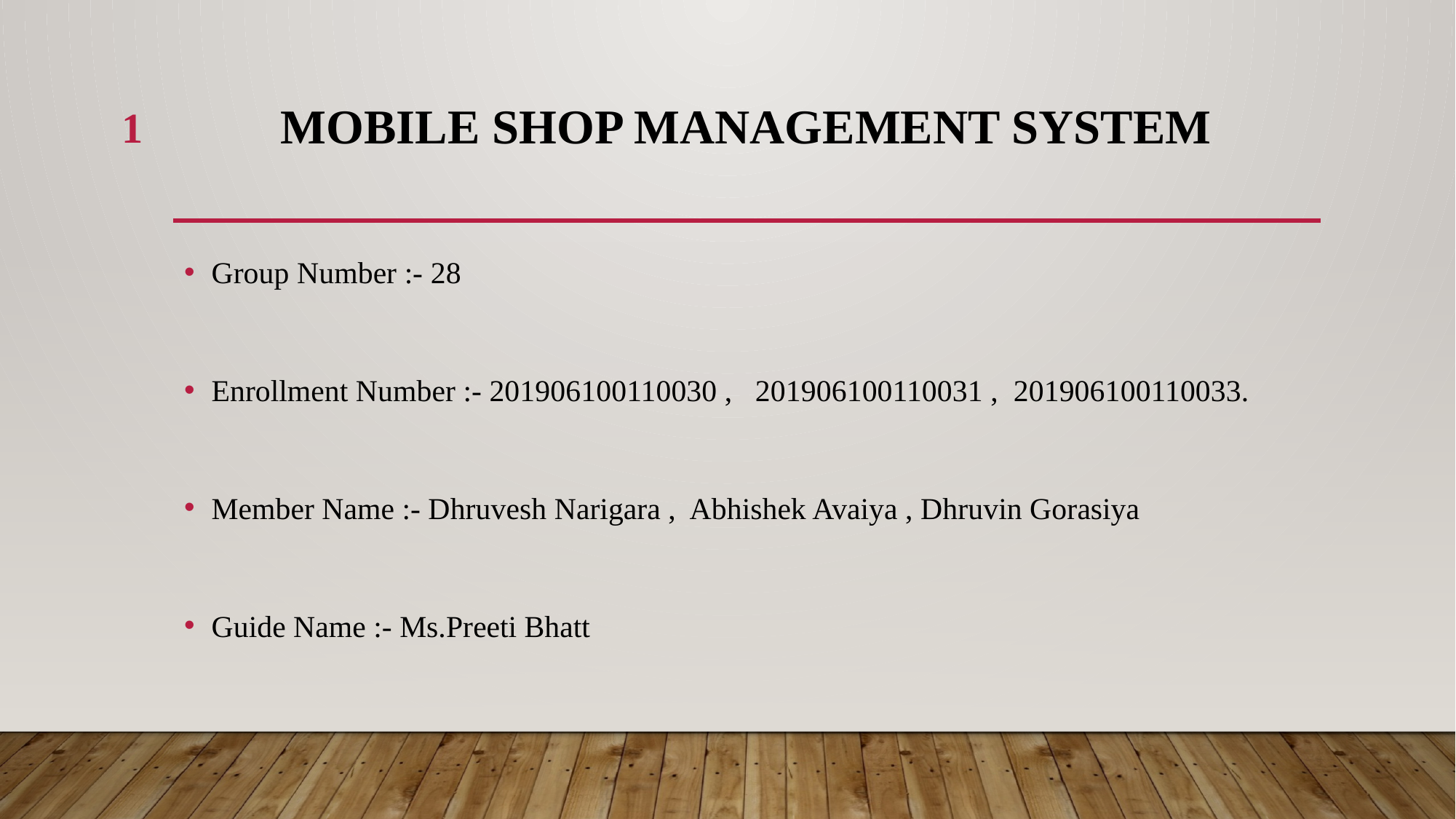

1
# Mobile Shop Management System
Group Number :- 28

Enrollment Number :- 201906100110030 ,   201906100110031 ,  201906100110033.

Member Name :- Dhruvesh Narigara ,  Abhishek Avaiya , Dhruvin Gorasiya

Guide Name :- Ms.Preeti Bhatt